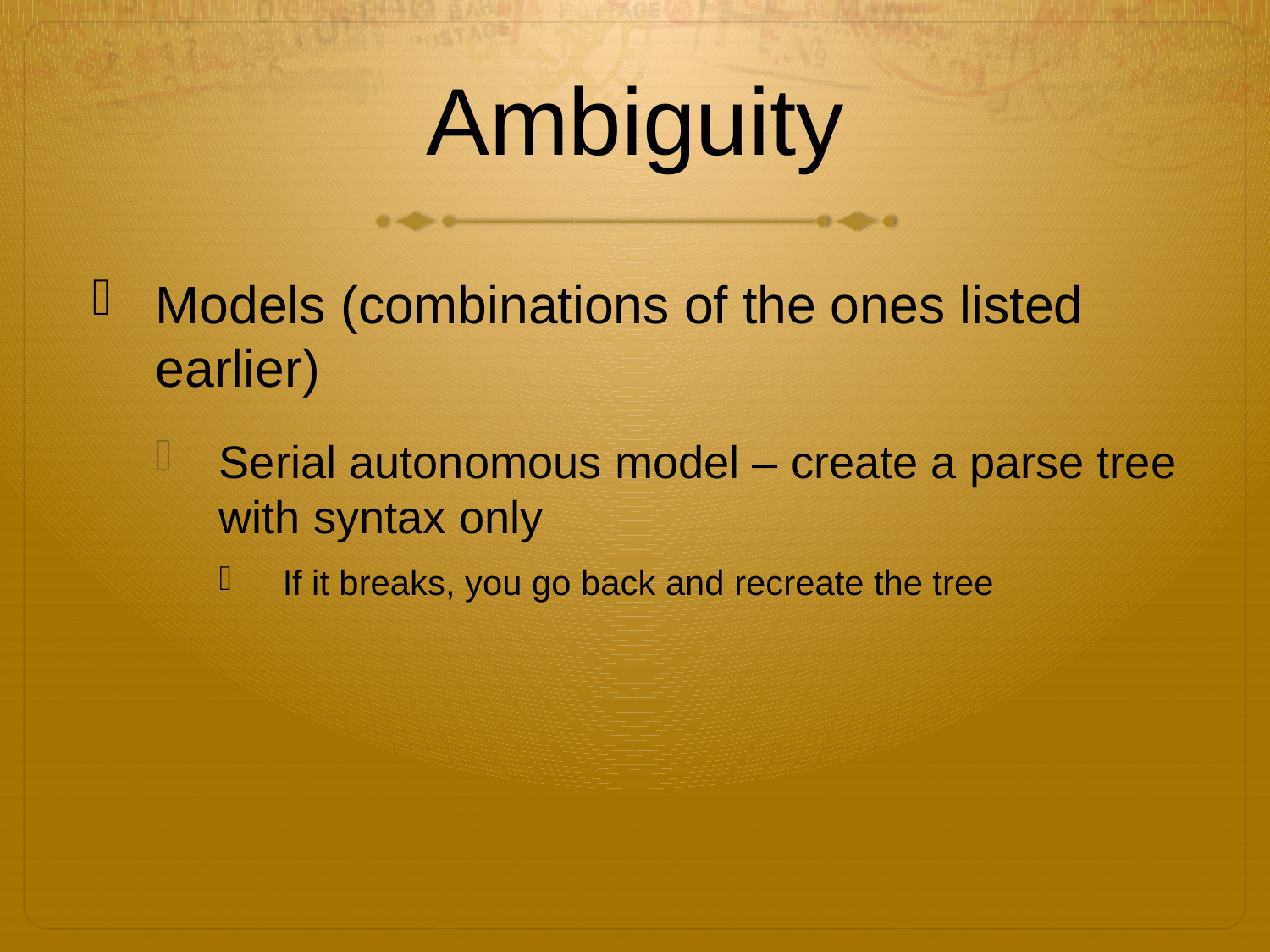

# Ambiguity
Models (combinations of the ones listed earlier)
Serial autonomous model – create a parse tree with syntax only
If it breaks, you go back and recreate the tree